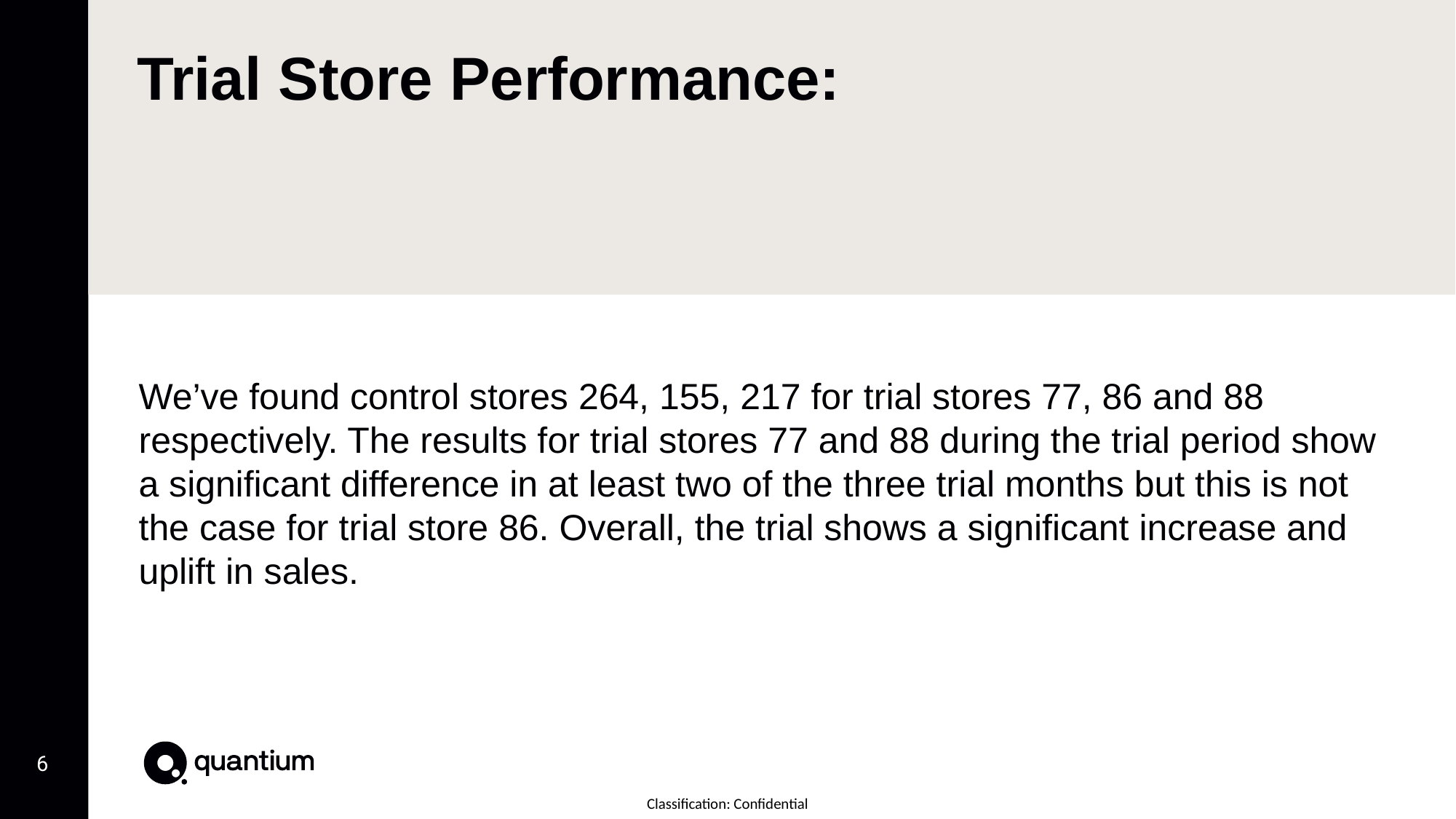

# Trial Store Performance:
We’ve found control stores 264, 155, 217 for trial stores 77, 86 and 88 respectively. The results for trial stores 77 and 88 during the trial period show a significant difference in at least two of the three trial months but this is not the case for trial store 86. Overall, the trial shows a significant increase and uplift in sales.